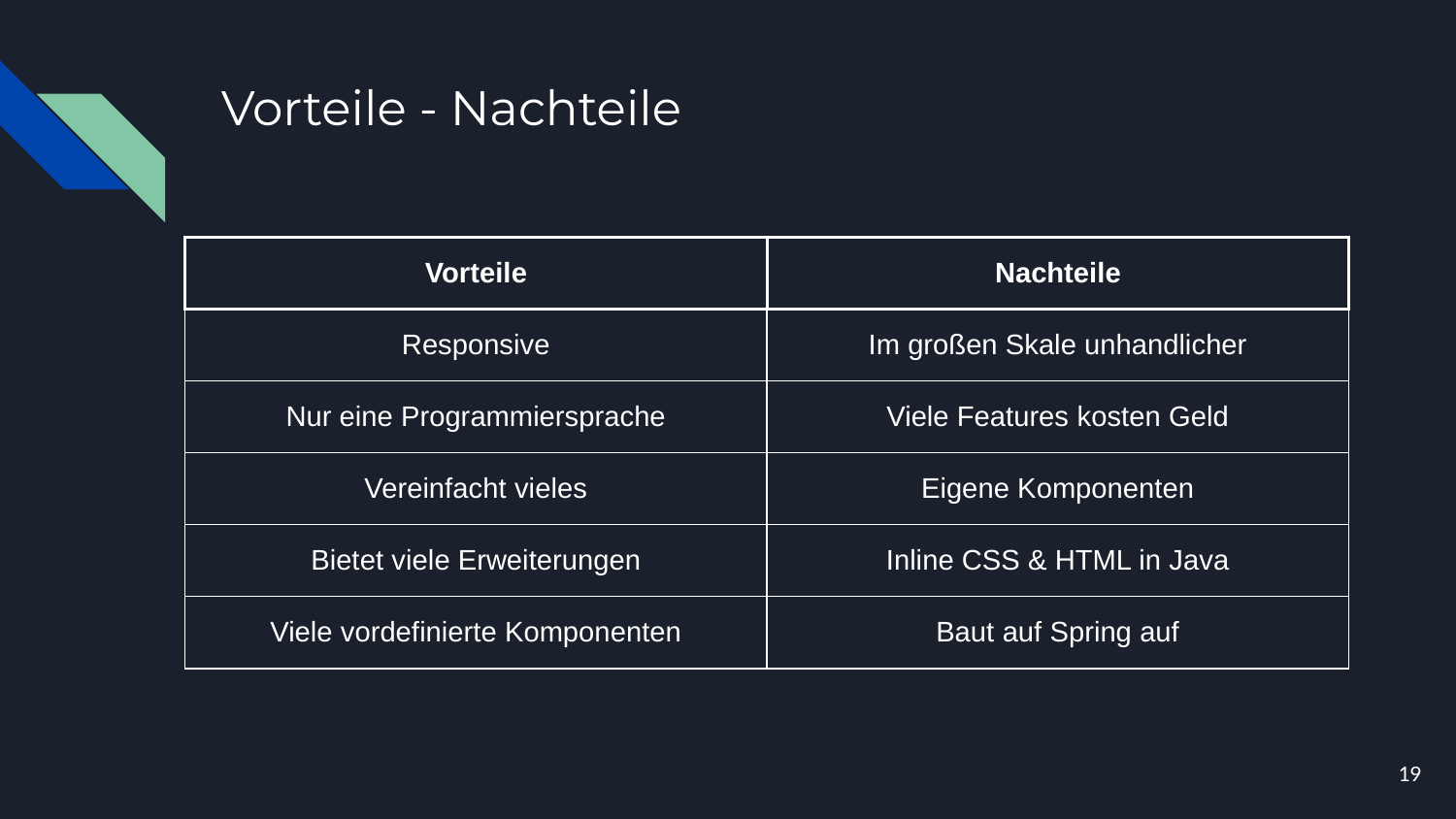

# Vorteile - Nachteile
| Vorteile | Nachteile |
| --- | --- |
| Responsive | Im großen Skale unhandlicher |
| Nur eine Programmiersprache | Viele Features kosten Geld |
| Vereinfacht vieles | Eigene Komponenten |
| Bietet viele Erweiterungen | Inline CSS & HTML in Java |
| Viele vordefinierte Komponenten | Baut auf Spring auf |
19